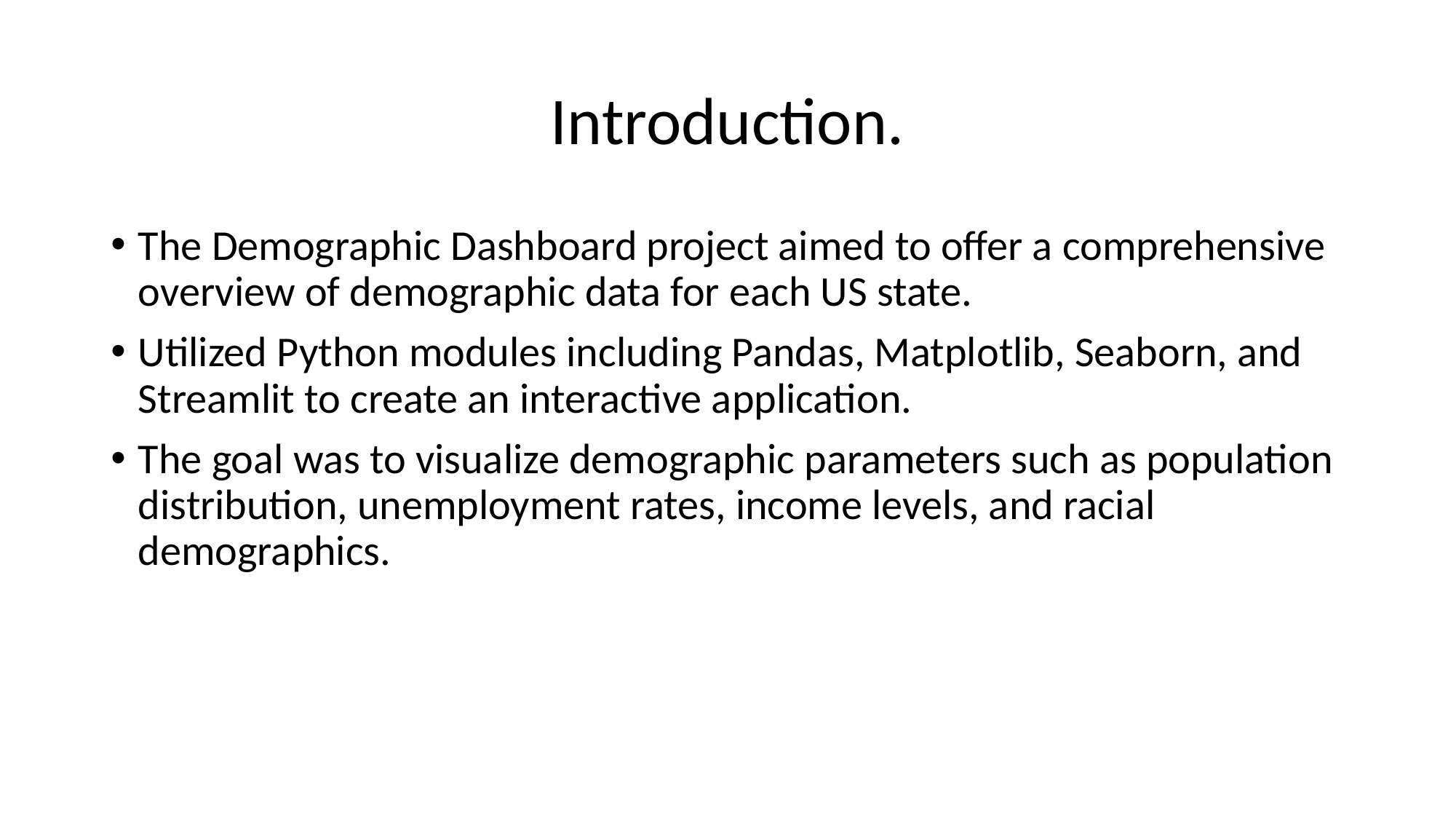

# Introduction.
The Demographic Dashboard project aimed to offer a comprehensive overview of demographic data for each US state.
Utilized Python modules including Pandas, Matplotlib, Seaborn, and Streamlit to create an interactive application.
The goal was to visualize demographic parameters such as population distribution, unemployment rates, income levels, and racial demographics.